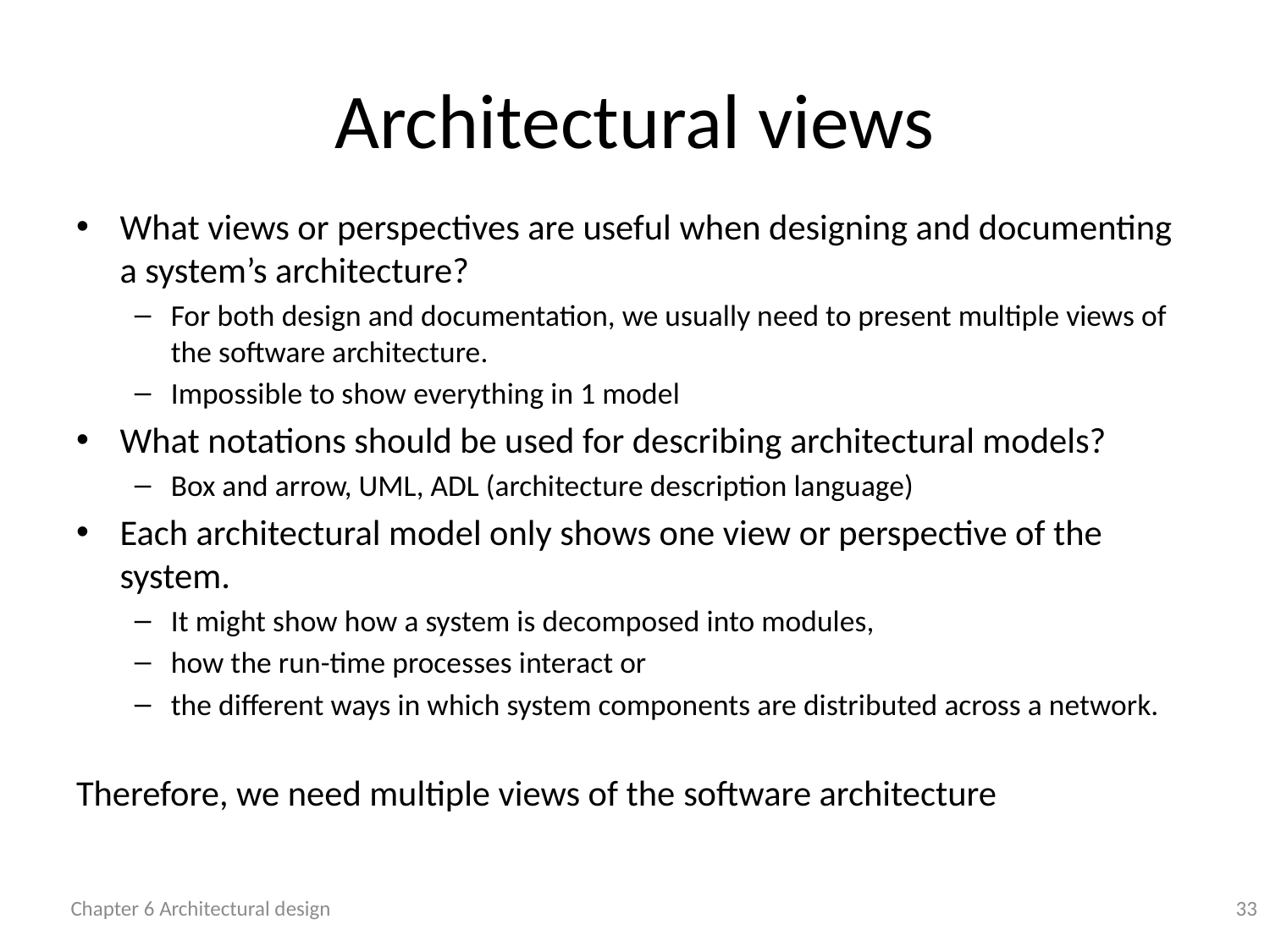

# Architectural views
What views or perspectives are useful when designing and documenting a system’s architecture?
For both design and documentation, we usually need to present multiple views of the software architecture.
Impossible to show everything in 1 model
What notations should be used for describing architectural models?
Box and arrow, UML, ADL (architecture description language)
Each architectural model only shows one view or perspective of the system.
It might show how a system is decomposed into modules,
how the run-time processes interact or
the different ways in which system components are distributed across a network.

Therefore, we need multiple views of the software architecture
Chapter 6 Architectural design
33